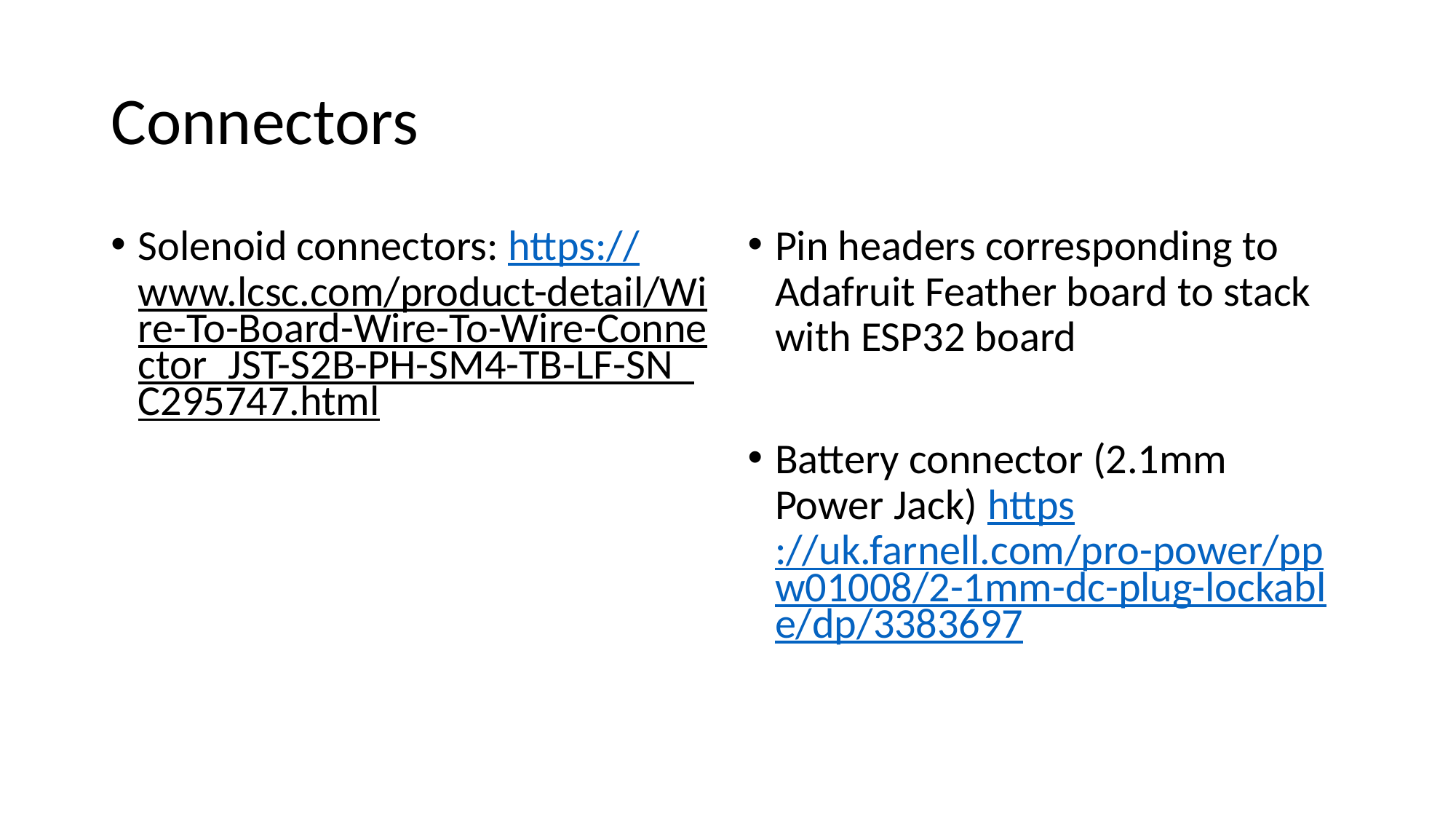

# Connectors
Solenoid connectors: https://www.lcsc.com/product-detail/Wire-To-Board-Wire-To-Wire-Connector_JST-S2B-PH-SM4-TB-LF-SN_C295747.html
Pin headers corresponding to Adafruit Feather board to stack with ESP32 board

Battery connector (2.1mm Power Jack) https://uk.farnell.com/pro-power/ppw01008/2-1mm-dc-plug-lockable/dp/3383697